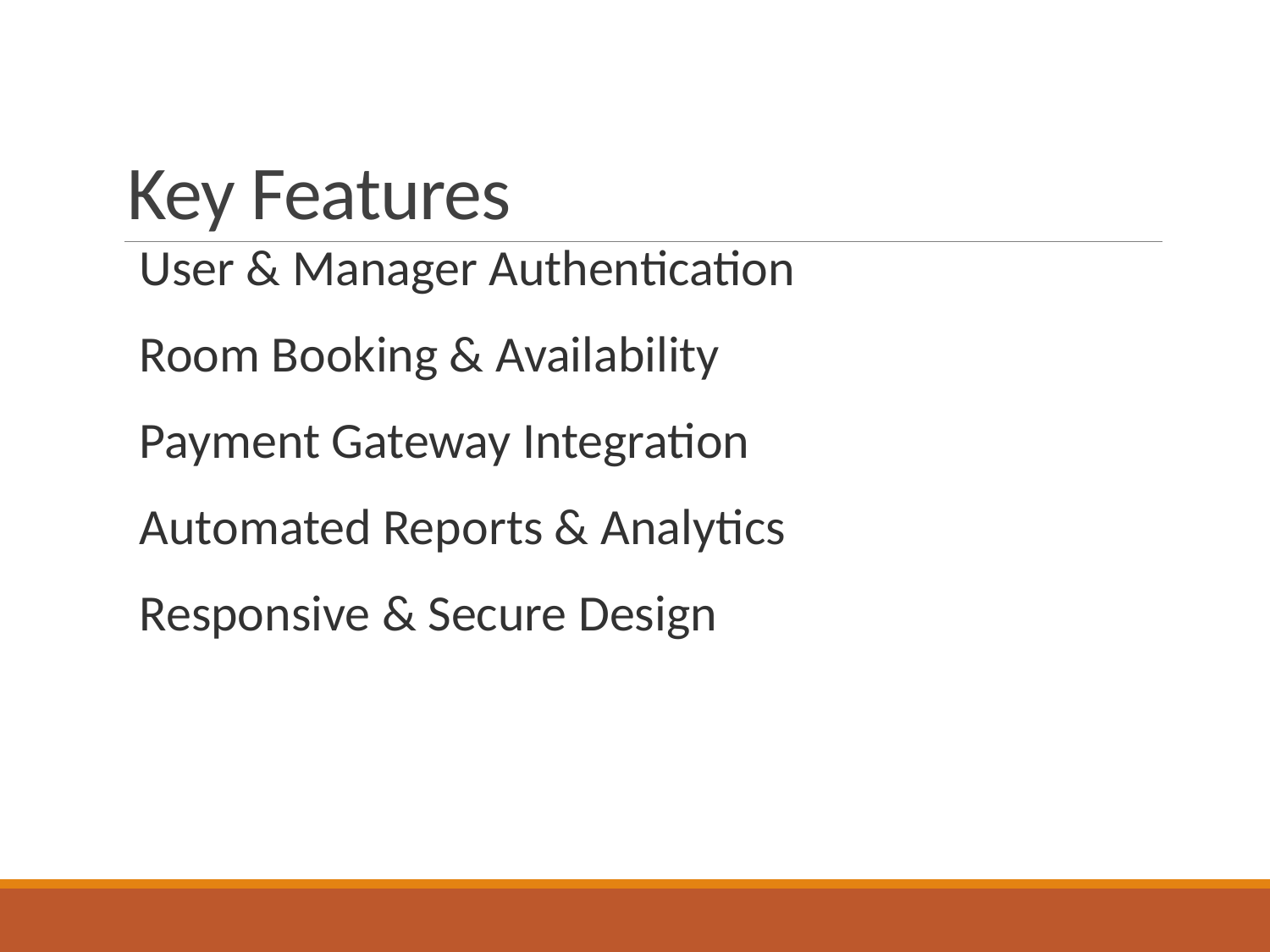

# Key Features

User & Manager Authentication
Room Booking & Availability
Payment Gateway Integration
Automated Reports & Analytics
Responsive & Secure Design